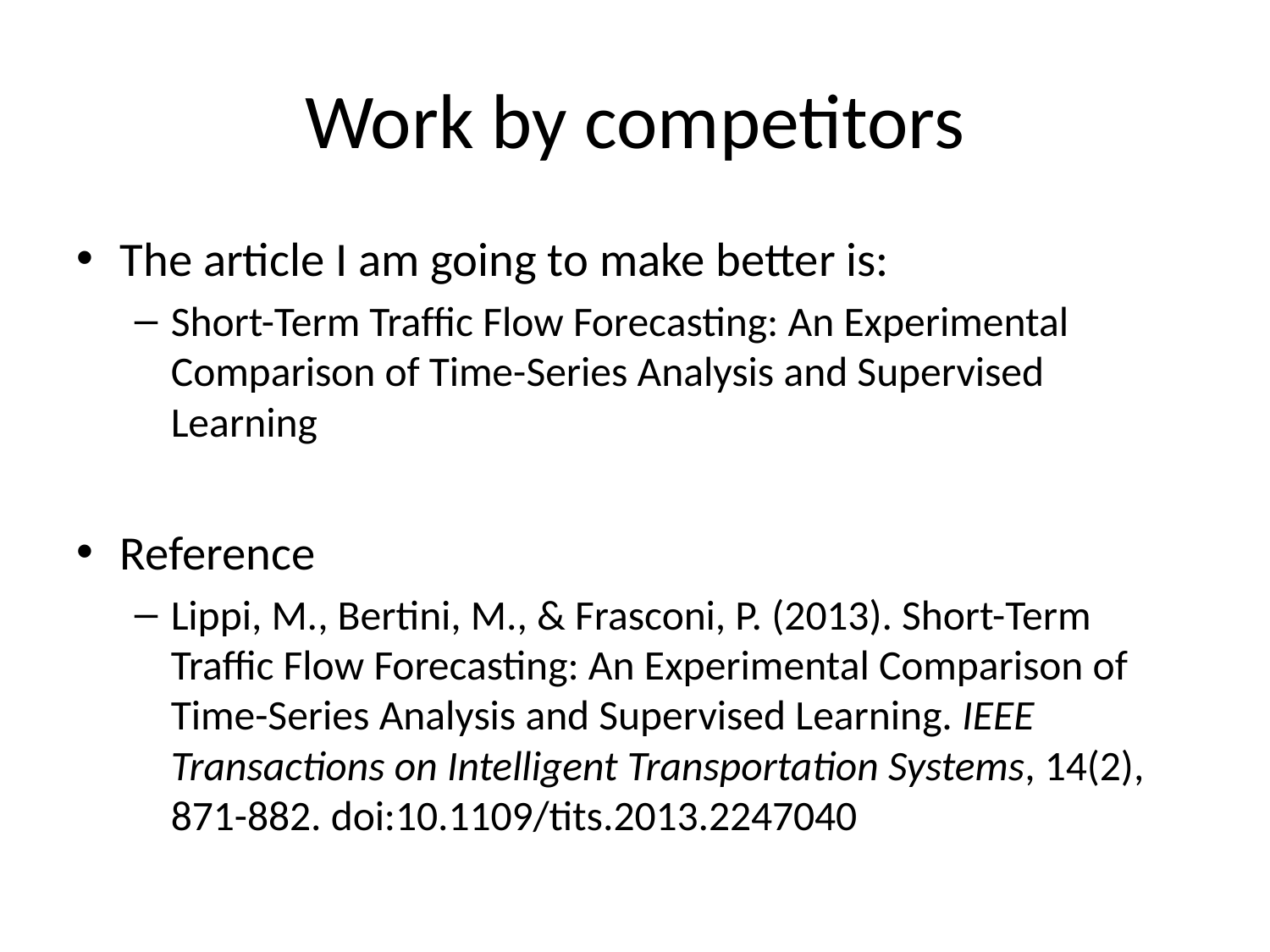

# Work by competitors
The article I am going to make better is:
Short-Term Trafﬁc Flow Forecasting: An Experimental Comparison of Time-Series Analysis and Supervised Learning

Reference
Lippi, M., Bertini, M., & Frasconi, P. (2013). Short-Term Traffic Flow Forecasting: An Experimental Comparison of Time-Series Analysis and Supervised Learning. IEEE Transactions on Intelligent Transportation Systems, 14(2), 871-882. doi:10.1109/tits.2013.2247040